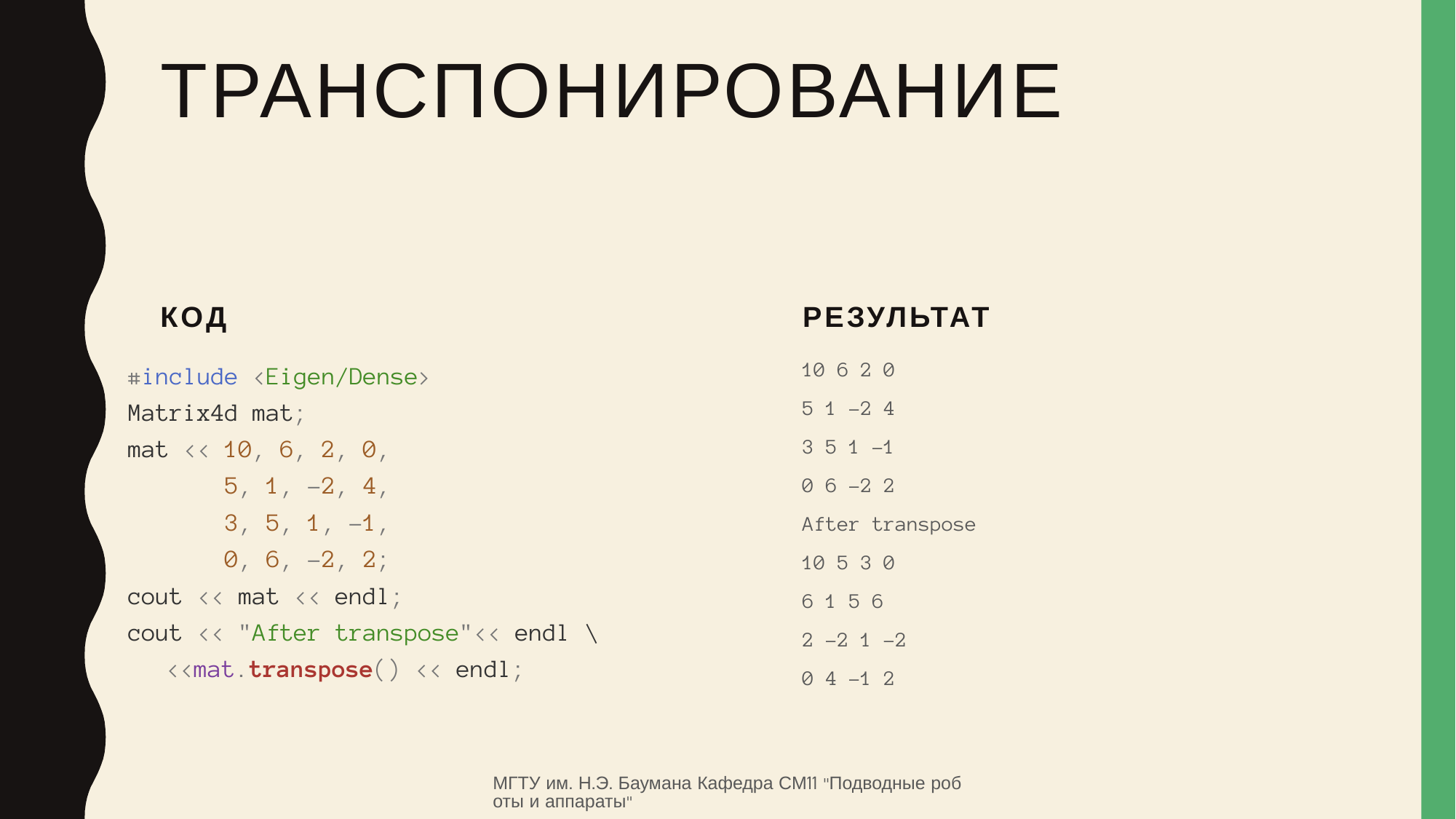

# Транспонирование
Код
результат
#include <Eigen/Dense>
Matrix4d mat;
mat << 10, 6, 2, 0,
       5, 1, -2, 4,
       3, 5, 1, -1,
       0, 6, -2, 2;
cout << mat << endl;
cout << "After transpose"<< endl \
	<<mat.transpose() << endl;

10 6 2 0
5 1 -2 4
3 5 1 -1
0 6 -2 2
After transpose
10 5 3 0
6 1 5 6
2 -2 1 -2
0 4 -1 2
МГТУ им. Н.Э. Баумана Кафедра СМ11 "Подводные роботы и аппараты"